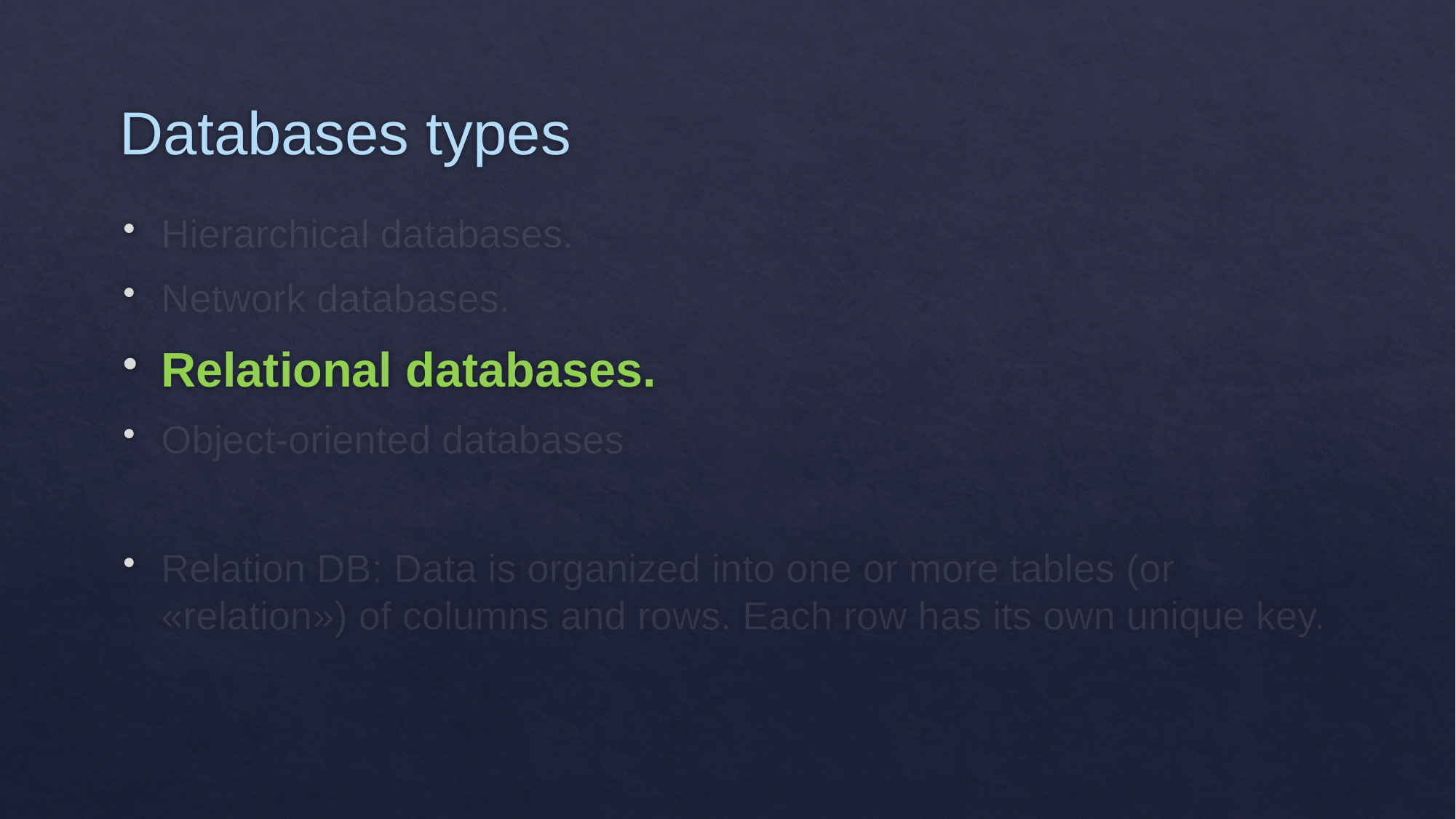

# Databases types
Hierarchical databases.
Network databases.
Relational databases.
Object-oriented databases

Relation DB: Data is organized into one or more tables (or «relation») of columns and rows. Each row has its own unique key.